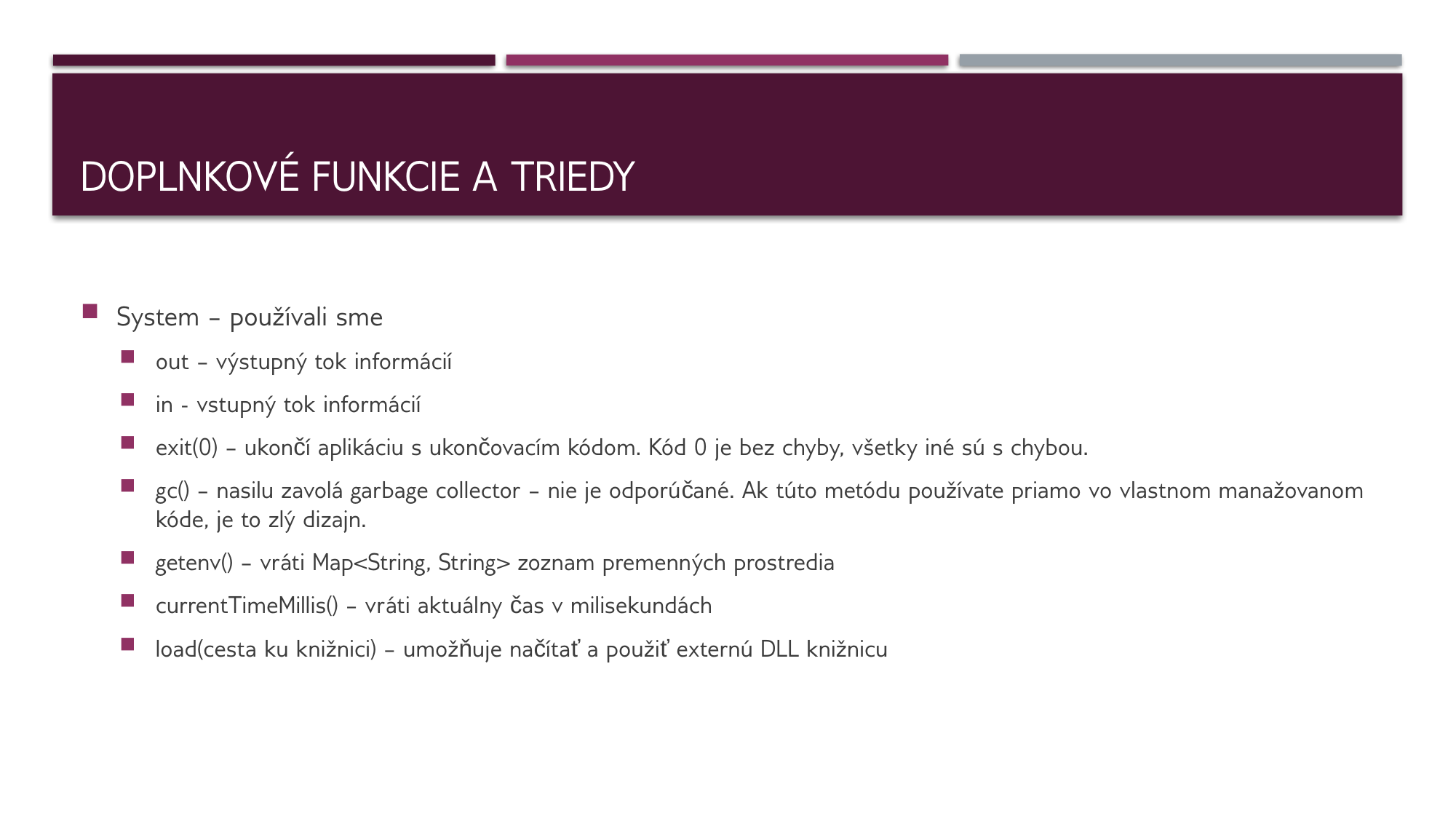

# Doplnkové funkcie a triedy
System – používali sme
out – výstupný tok informácií
in - vstupný tok informácií
exit(0) – ukončí aplikáciu s ukončovacím kódom. Kód 0 je bez chyby, všetky iné sú s chybou.
gc() – nasilu zavolá garbage collector – nie je odporúčané. Ak túto metódu používate priamo vo vlastnom manažovanom kóde, je to zlý dizajn.
getenv() – vráti Map<String, String> zoznam premenných prostredia
currentTimeMillis() – vráti aktuálny čas v milisekundách
load(cesta ku knižnici) – umožňuje načítať a použiť externú DLL knižnicu